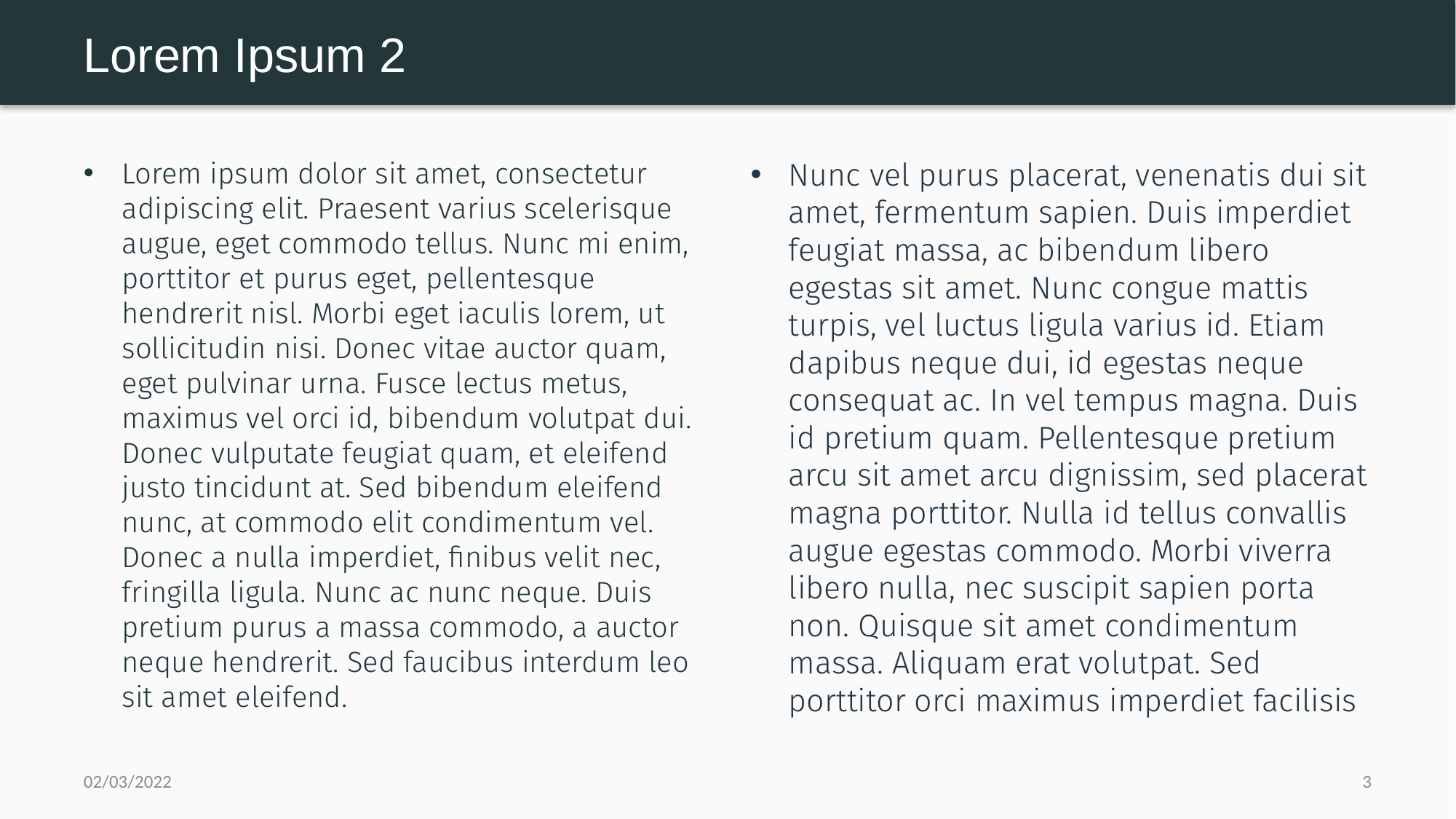

# Lorem Ipsum 2
Lorem ipsum dolor sit amet, consectetur adipiscing elit. Praesent varius scelerisque augue, eget commodo tellus. Nunc mi enim, porttitor et purus eget, pellentesque hendrerit nisl. Morbi eget iaculis lorem, ut sollicitudin nisi. Donec vitae auctor quam, eget pulvinar urna. Fusce lectus metus, maximus vel orci id, bibendum volutpat dui. Donec vulputate feugiat quam, et eleifend justo tincidunt at. Sed bibendum eleifend nunc, at commodo elit condimentum vel. Donec a nulla imperdiet, finibus velit nec, fringilla ligula. Nunc ac nunc neque. Duis pretium purus a massa commodo, a auctor neque hendrerit. Sed faucibus interdum leo sit amet eleifend.

Nunc vel purus placerat, venenatis dui sit amet, fermentum sapien. Duis imperdiet feugiat massa, ac bibendum libero egestas sit amet. Nunc congue mattis turpis, vel luctus ligula varius id. Etiam dapibus neque dui, id egestas neque consequat ac. In vel tempus magna. Duis id pretium quam. Pellentesque pretium arcu sit amet arcu dignissim, sed placerat magna porttitor. Nulla id tellus convallis augue egestas commodo. Morbi viverra libero nulla, nec suscipit sapien porta non. Quisque sit amet condimentum massa. Aliquam erat volutpat. Sed porttitor orci maximus imperdiet facilisis
02/03/2022
3